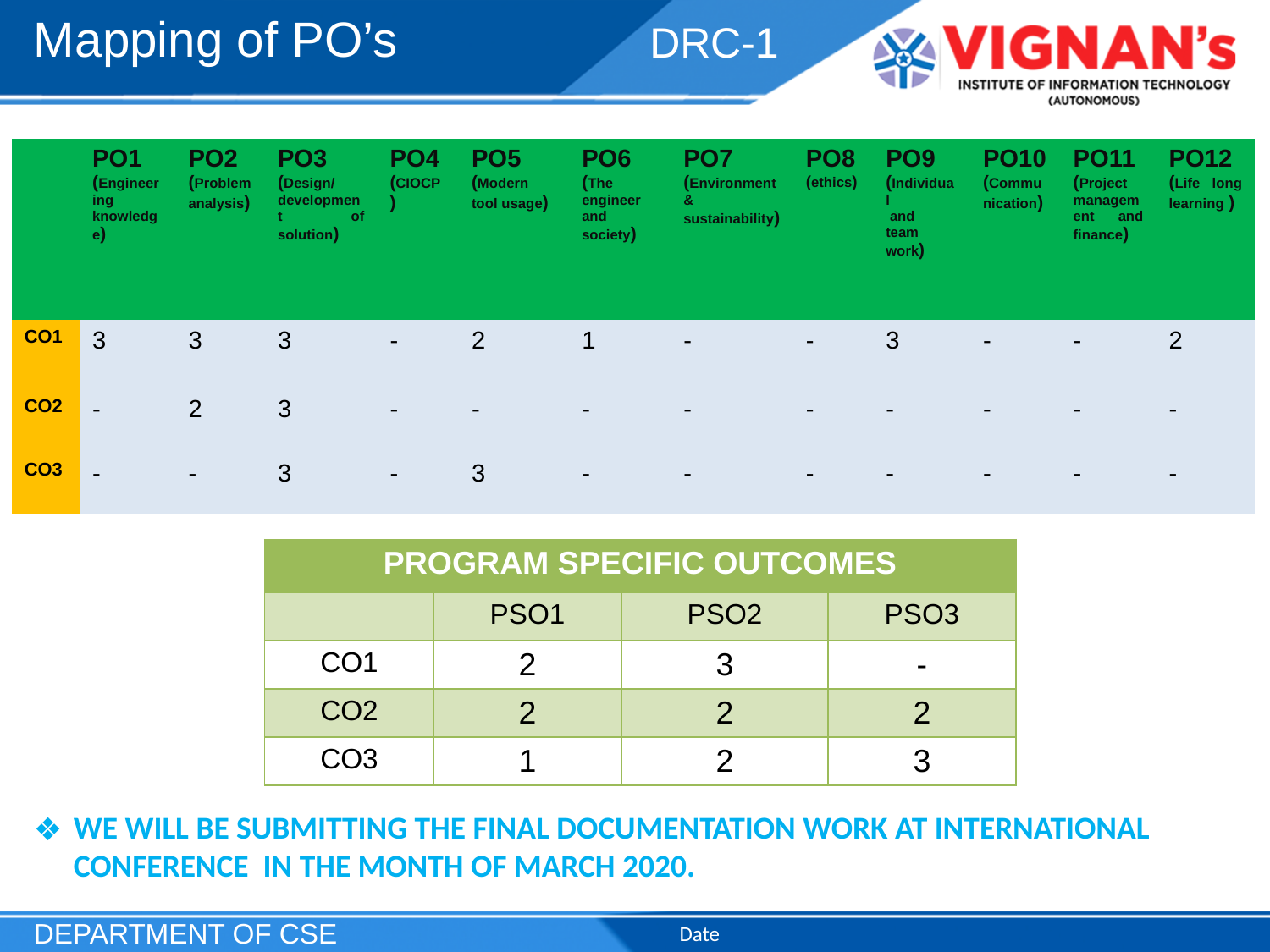

# Mapping of PO’s
DRC-1
|  | PO1 (Engineering knowledge) | PO2 (Problem analysis) | PO3 (Design/ development of solution) | PO4 (CIOCP) | PO5 (Modern tool usage) | PO6 (The engineer and society) | PO7 (Environment & sustainability) | PO8 (ethics) | PO9 (Individual and team work) | PO10 (Communication) | PO11 (Project management and finance) | PO12 (Life long learning ) |
| --- | --- | --- | --- | --- | --- | --- | --- | --- | --- | --- | --- | --- |
| CO1 | 3 | 3 | 3 | - | 2 | 1 | - | - | 3 | - | - | 2 |
| CO2 | - | 2 | 3 | - | - | - | - | - | - | - | - | - |
| CO3 | - | - | 3 | - | 3 | - | - | - | - | - | - | - |
| PROGRAM SPECIFIC OUTCOMES |  |  |  |
| --- | --- | --- | --- |
|  | PSO1 | PSO2 | PSO3 |
| CO1 | 2 | 3 | - |
| CO2 | 2 | 2 | 2 |
| CO3 | 1 | 2 | 3 |
WE WILL BE SUBMITTING THE FINAL DOCUMENTATION WORK AT INTERNATIONAL CONFERENCE  IN THE MONTH OF MARCH 2020.
DEPARTMENT OF CSE
Date
18